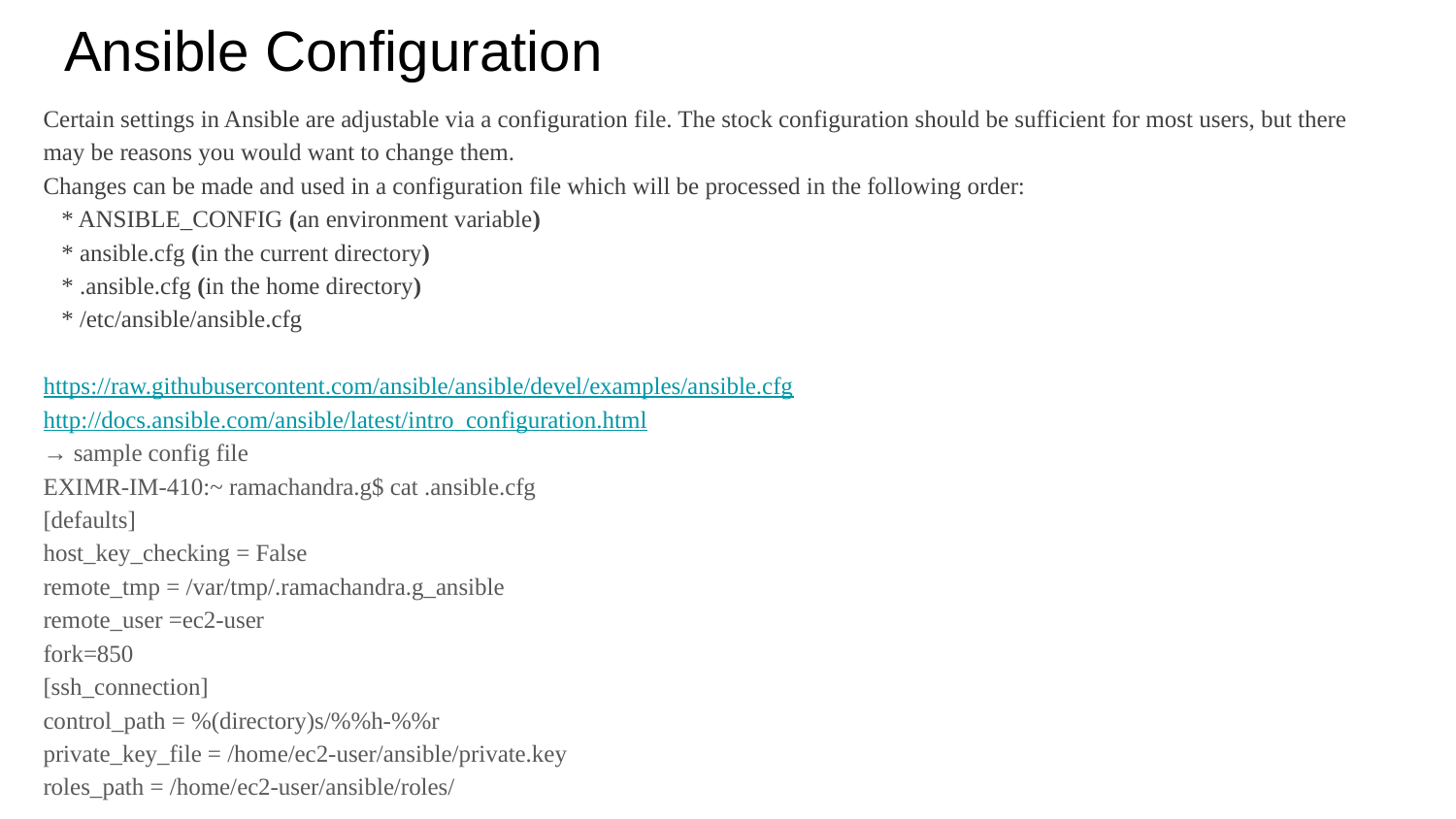

# Ansible Configuration
Certain settings in Ansible are adjustable via a configuration file. The stock configuration should be sufficient for most users, but there may be reasons you would want to change them.
Changes can be made and used in a configuration file which will be processed in the following order:
* ANSIBLE_CONFIG (an environment variable)
* ansible.cfg (in the current directory)
* .ansible.cfg (in the home directory)
* /etc/ansible/ansible.cfg

https://raw.githubusercontent.com/ansible/ansible/devel/examples/ansible.cfg
http://docs.ansible.com/ansible/latest/intro_configuration.html
→ sample config file
EXIMR-IM-410:~ ramachandra.g$ cat .ansible.cfg
[defaults]
host_key_checking = False
remote_tmp = /var/tmp/.ramachandra.g_ansible
remote_user =ec2-user
fork=850
[ssh_connection]
control_path = %(directory)s/%%h-%%r
private_key_file = /home/ec2-user/ansible/private.key
roles_path = /home/ec2-user/ansible/roles/